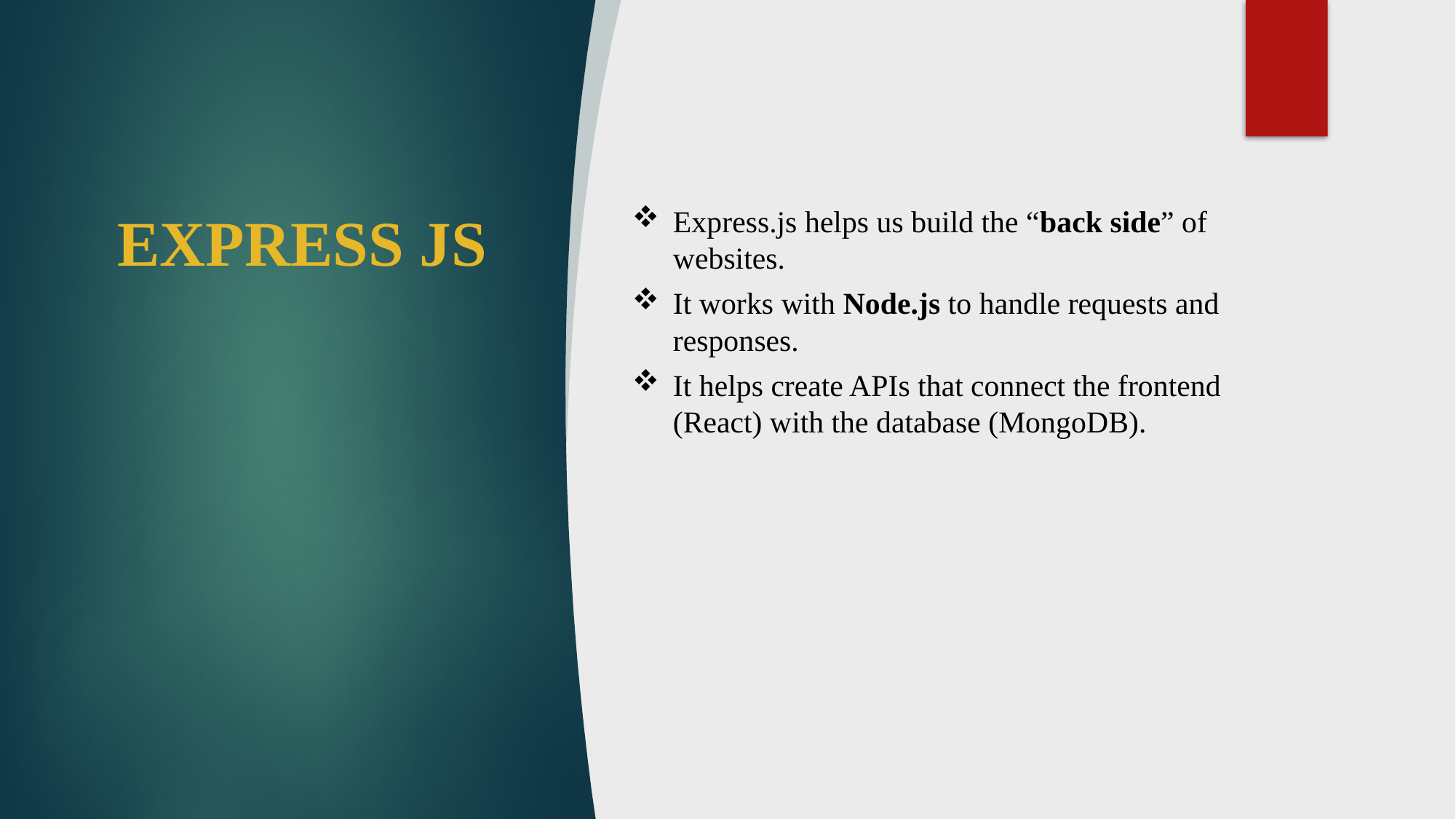

# EXPRESS JS
Express.js helps us build the “back side” of websites.
It works with Node.js to handle requests and responses.
It helps create APIs that connect the frontend (React) with the database (MongoDB).